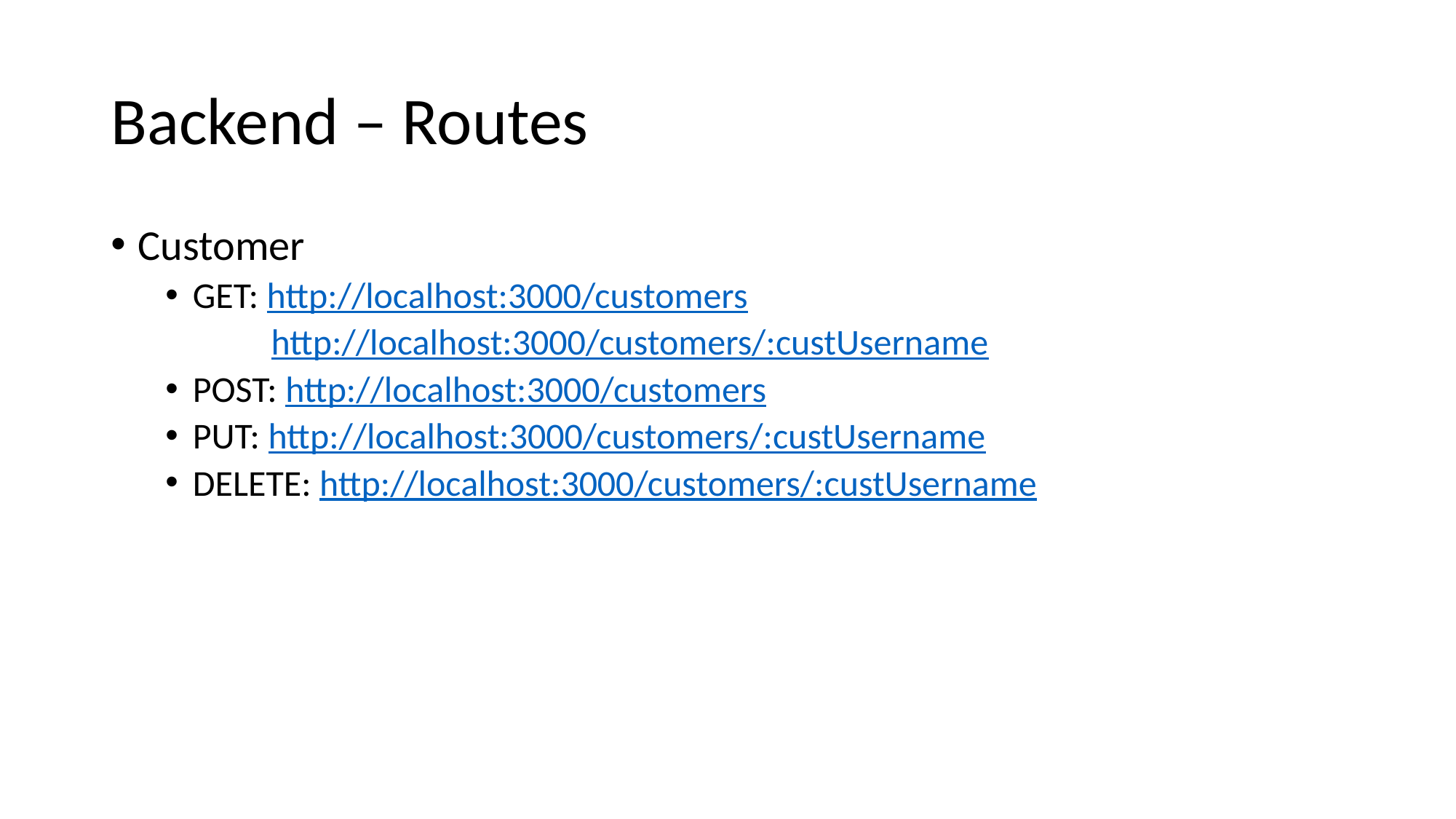

# Backend – Routes
Customer
GET: http://localhost:3000/customers
             http://localhost:3000/customers/:custUsername
POST: http://localhost:3000/customers
PUT: http://localhost:3000/customers/:custUsername
DELETE: http://localhost:3000/customers/:custUsername